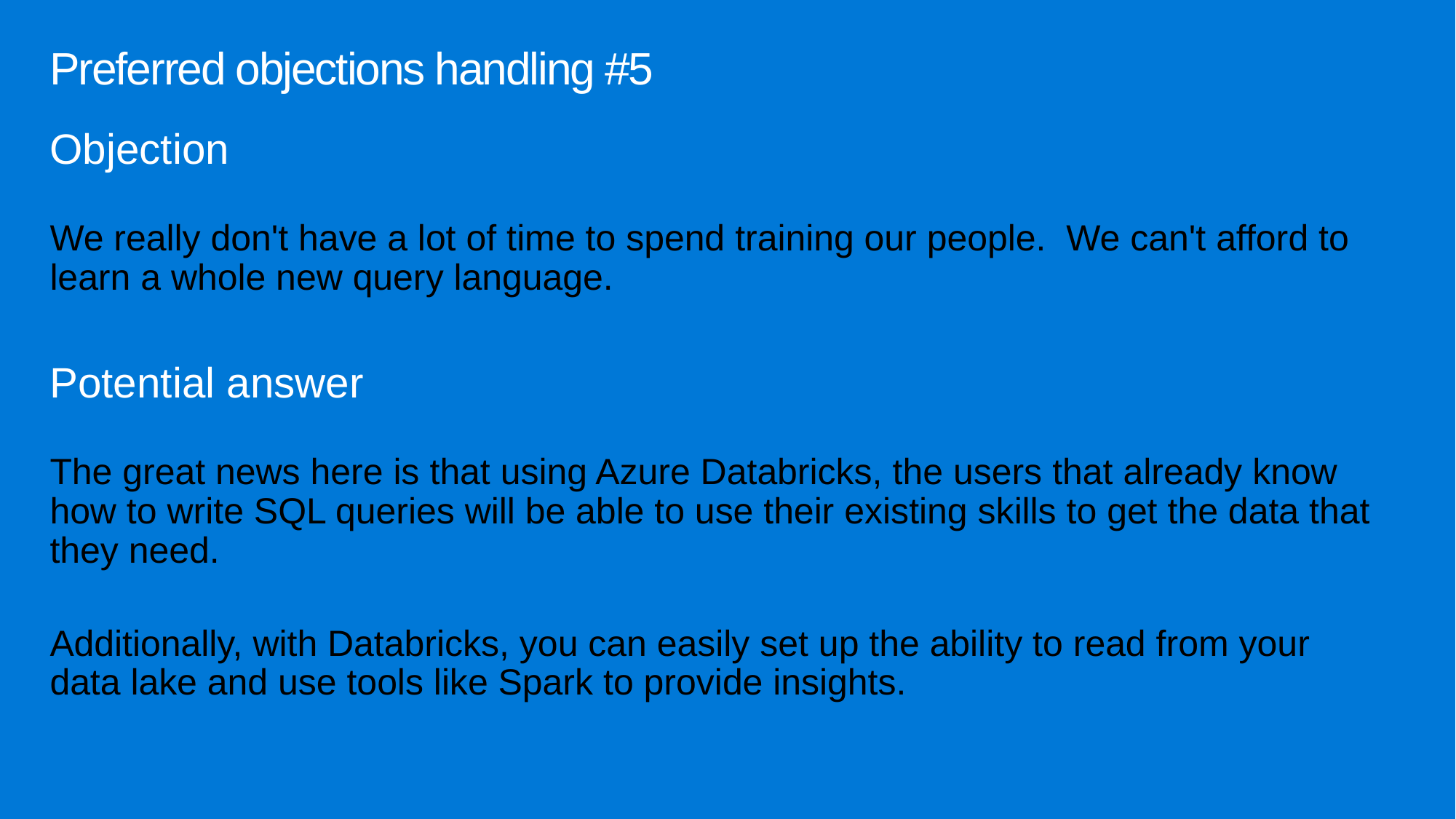

# Preferred objections handling #5
Objection

We really don't have a lot of time to spend training our people.  We can't afford to learn a whole new query language.

Potential answer

The great news here is that using Azure Databricks, the users that already know how to write SQL queries will be able to use their existing skills to get the data that they need.

Additionally, with Databricks, you can easily set up the ability to read from your data lake and use tools like Spark to provide insights.